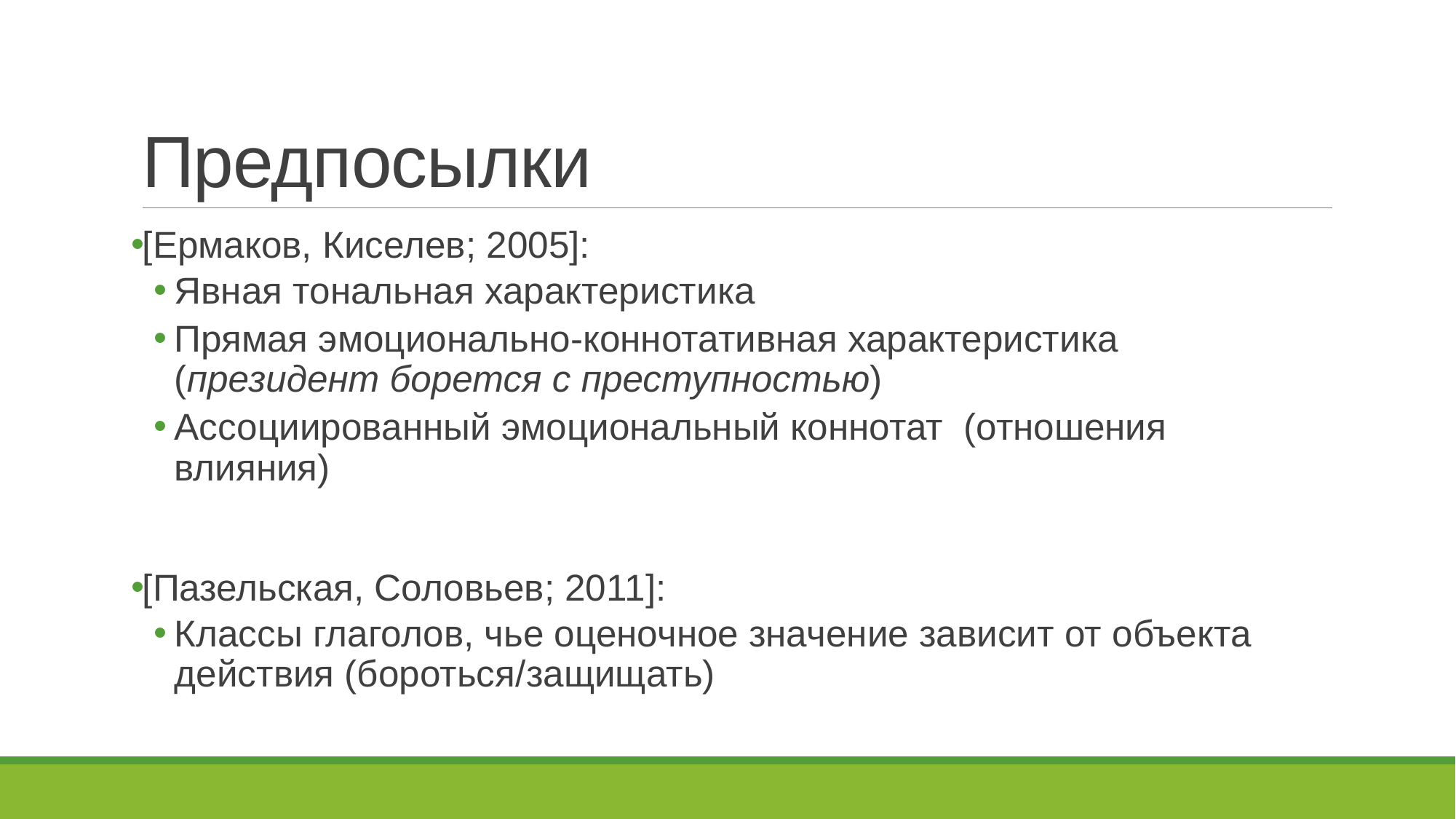

# Предпосылки
[Ермаков, Киселев; 2005]:
Явная тональная характеристика
Прямая эмоционально-коннотативная характеристика (президент борется с преступностью)
Ассоциированный эмоциональный коннотат  (отношения влияния)

[Пазельская, Соловьев; 2011]:
Классы глаголов, чье оценочное значение зависит от объекта действия (бороться/защищать)